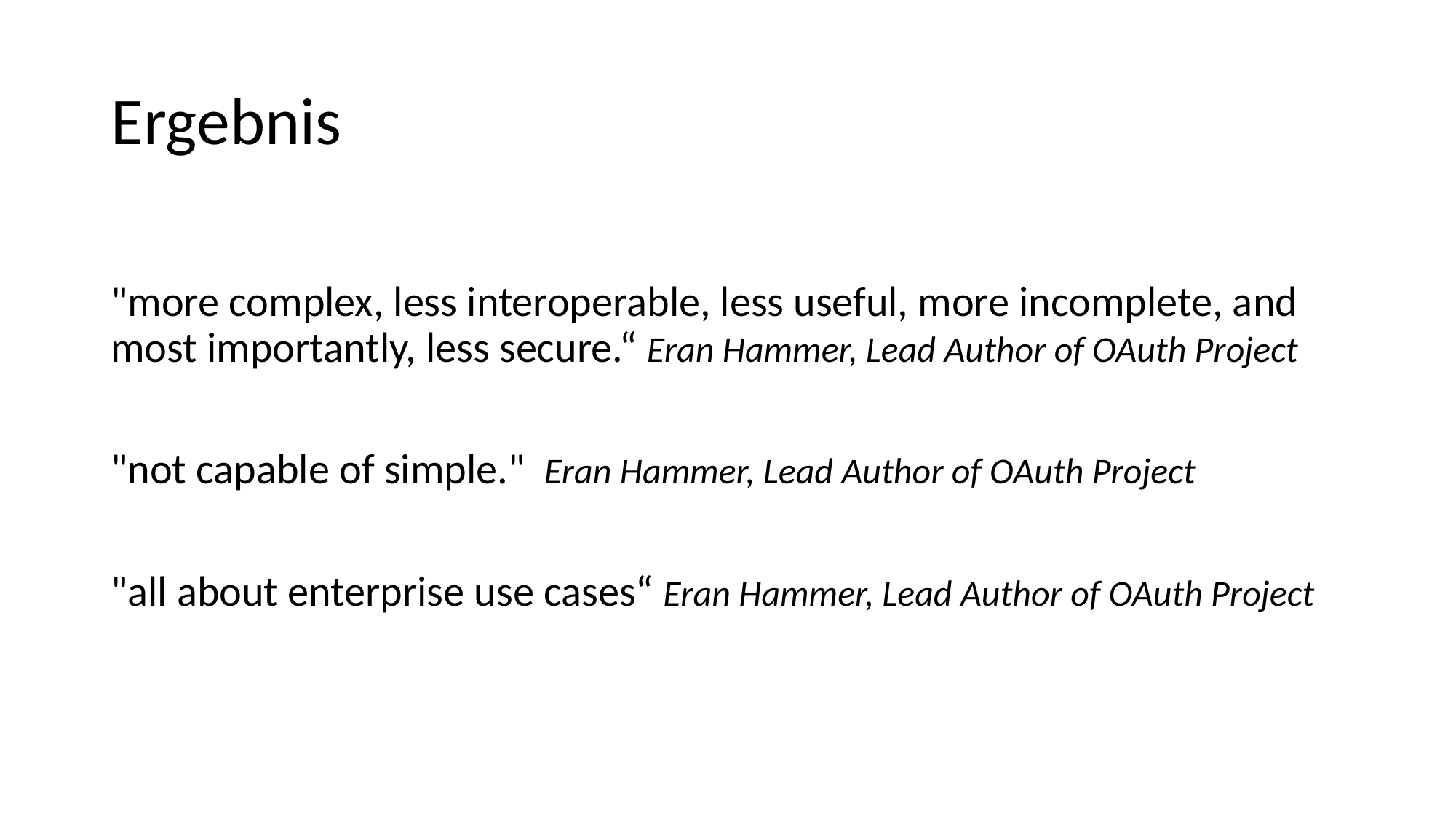

# Ergebnis
"more complex, less interoperable, less useful, more incomplete, and most importantly, less secure.“ Eran Hammer, Lead Author of OAuth Project

"not capable of simple."  Eran Hammer, Lead Author of OAuth Project

"all about enterprise use cases“ Eran Hammer, Lead Author of OAuth Project